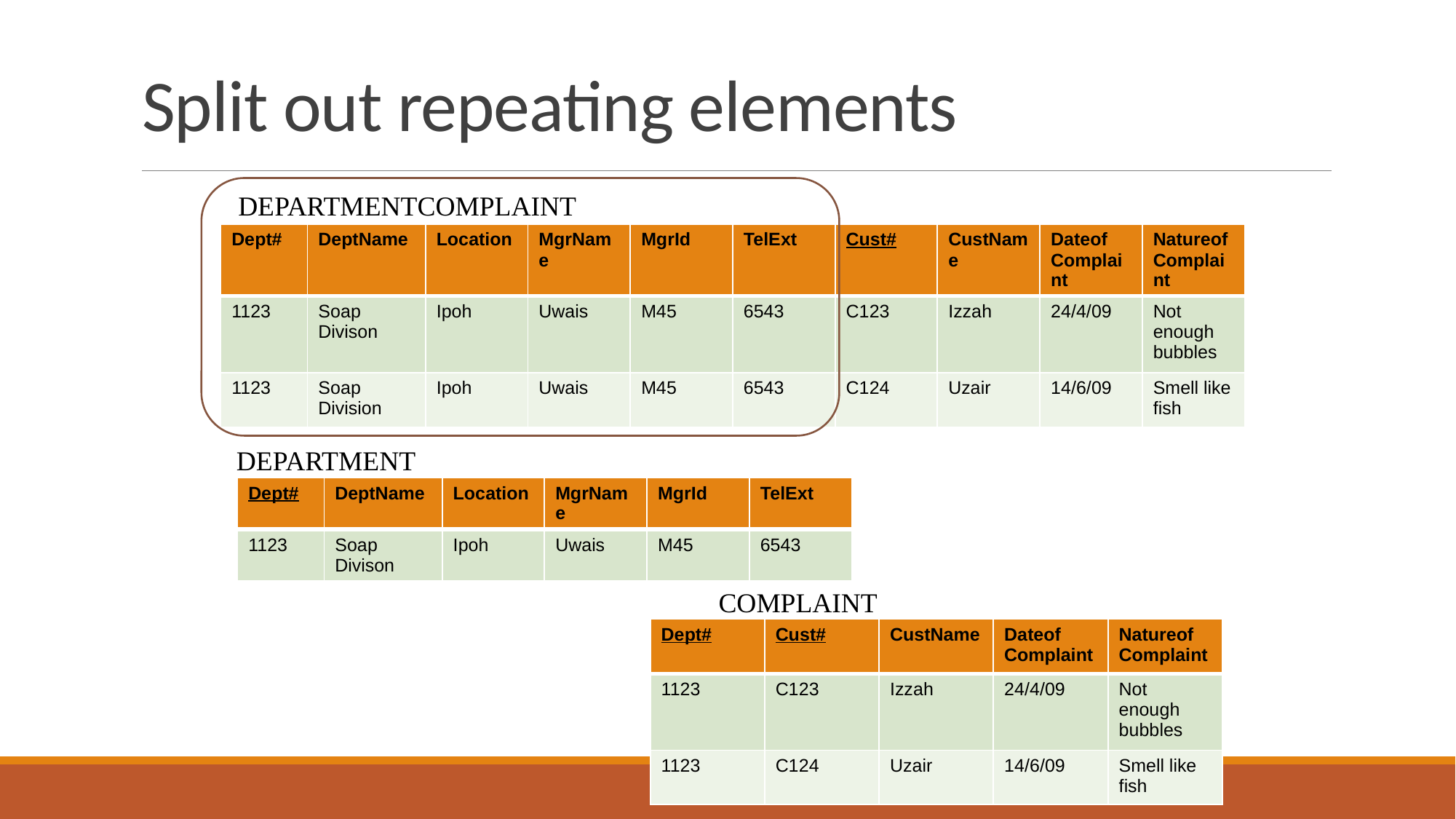

# Split out repeating elements

DEPARTMENTCOMPLAINT
| Dept# | DeptName | Location | MgrName | MgrId | TelExt | Cust# | CustName | Dateof Complaint | Natureof Complaint |
| --- | --- | --- | --- | --- | --- | --- | --- | --- | --- |
| 1123 | Soap Divison | Ipoh | Uwais | M45 | 6543 | C123 | Izzah | 24/4/09 | Not enough bubbles |
| 1123 | Soap Division | Ipoh | Uwais | M45 | 6543 | C124 | Uzair | 14/6/09 | Smell like fish |
DEPARTMENT
| Dept# | DeptName | Location | MgrName | MgrId | TelExt |
| --- | --- | --- | --- | --- | --- |
| 1123 | Soap Divison | Ipoh | Uwais | M45 | 6543 |
COMPLAINT
| Dept# | Cust# | CustName | Dateof Complaint | Natureof Complaint |
| --- | --- | --- | --- | --- |
| 1123 | C123 | Izzah | 24/4/09 | Not enough bubbles |
| 1123 | C124 | Uzair | 14/6/09 | Smell like fish |